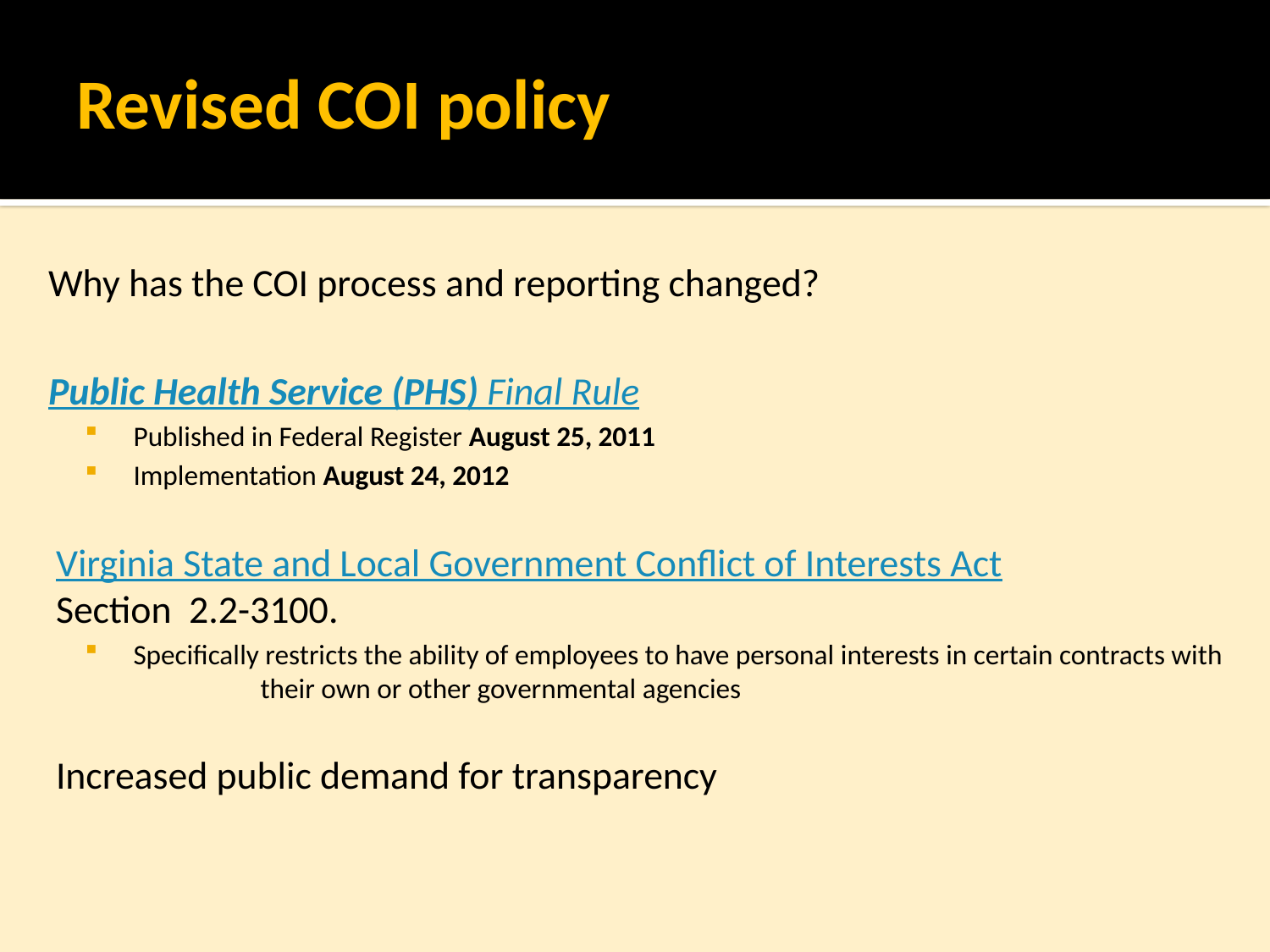

# Revised COI policy

Why has the COI process and reporting changed?

Public Health Service (PHS) Final Rule
Published in Federal Register August 25, 2011
Implementation August 24, 2012

	Virginia State and Local Government Conflict of Interests Act
	Section  2.2-3100.
Specifically restricts the ability of employees to have personal interests in certain contracts with 	their own or other governmental agencies

	Increased public demand for transparency